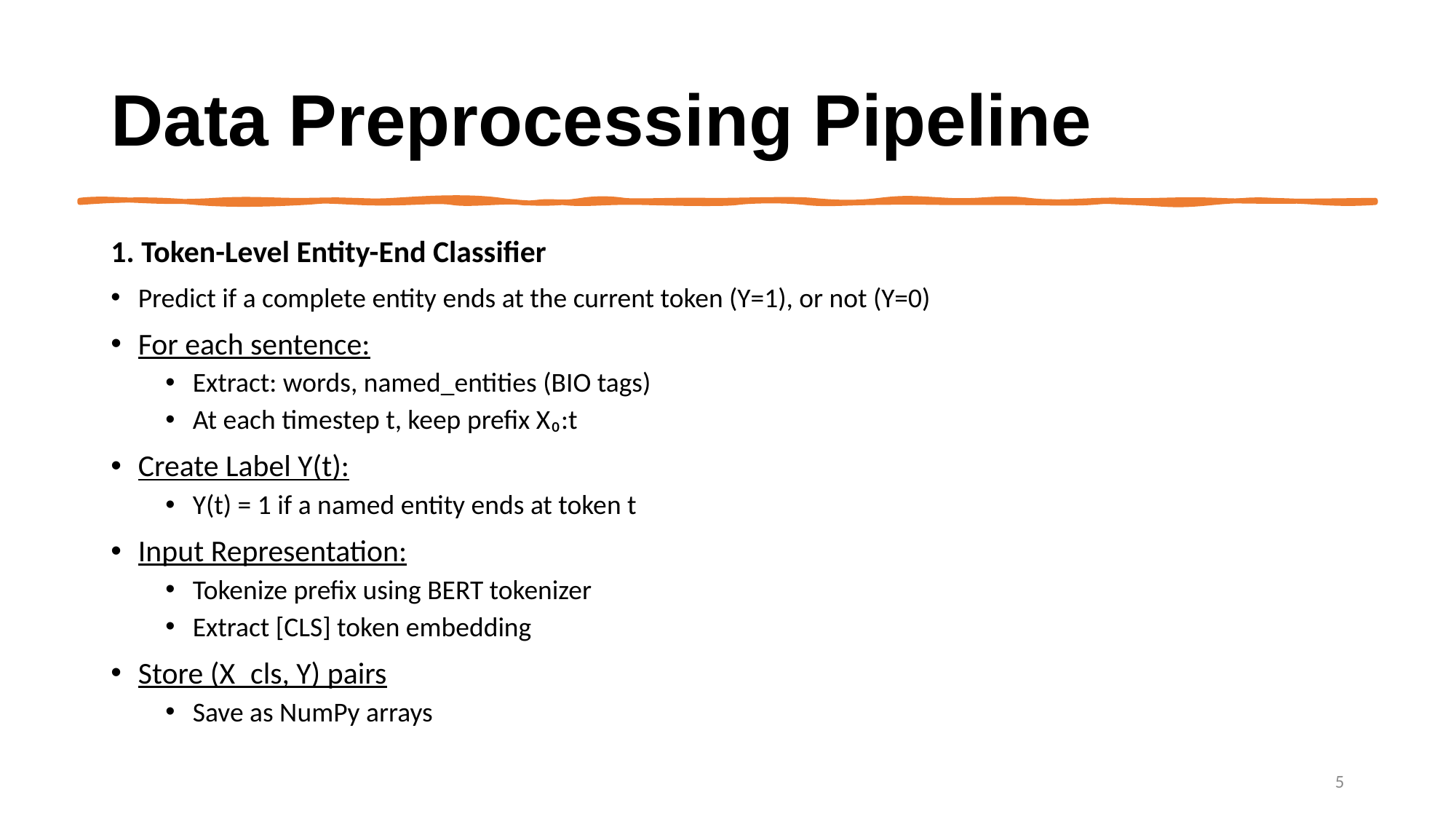

# Data Preprocessing Pipeline

1. Token-Level Entity-End Classifier
Predict if a complete entity ends at the current token (Y=1), or not (Y=0)
For each sentence:
Extract: words, named_entities (BIO tags)
At each timestep t, keep prefix X₀:t
Create Label Y(t):
Y(t) = 1 if a named entity ends at token t
Input Representation:
Tokenize prefix using BERT tokenizer
Extract [CLS] token embedding
Store (X_cls, Y) pairs
Save as NumPy arrays
5